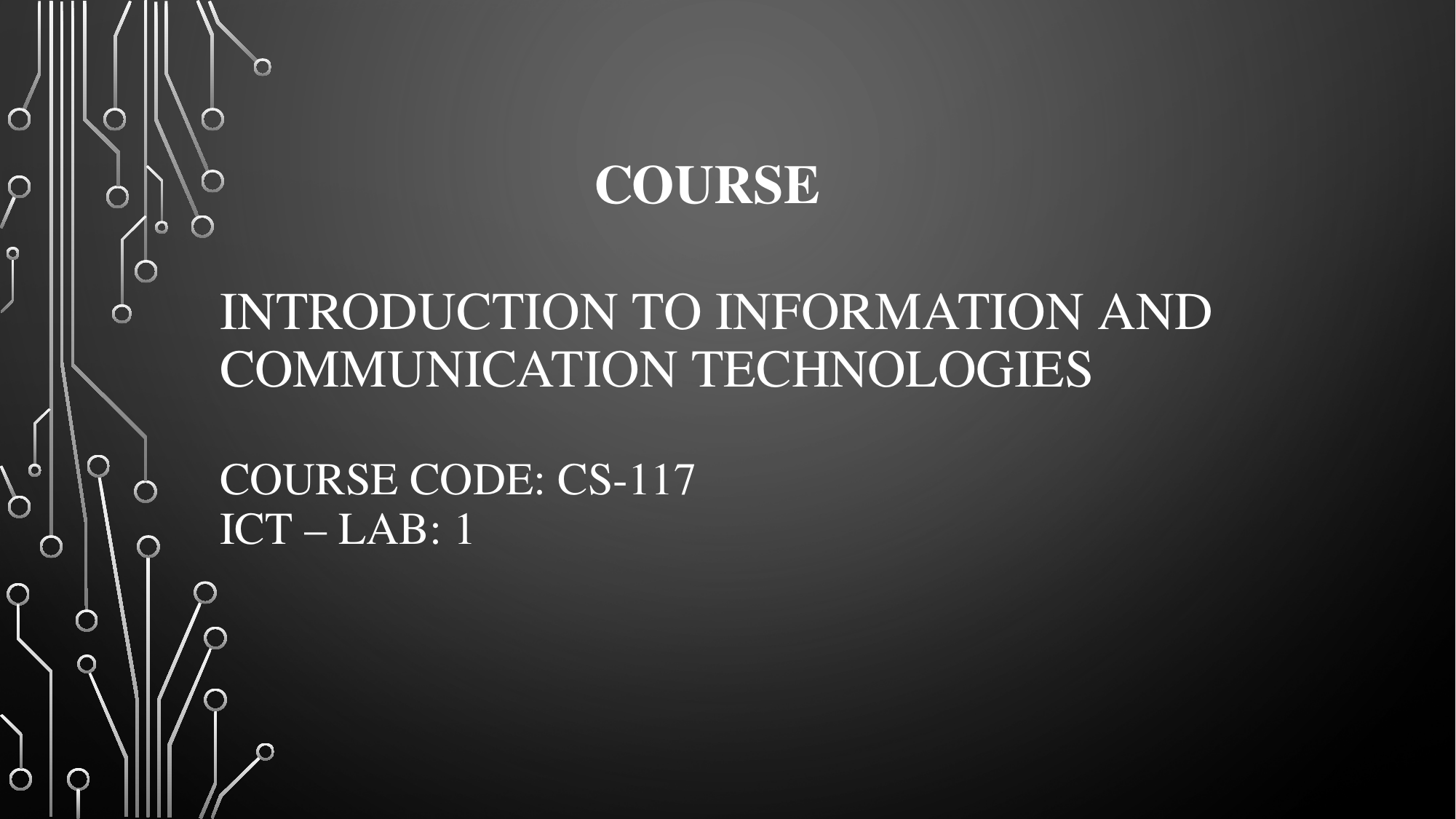

COURSE
# INTRODUCTION TO INFORMATION AND COMMUNICATION TECHNOLOGIES Course Code: CS-117 ICT – LAB: 1